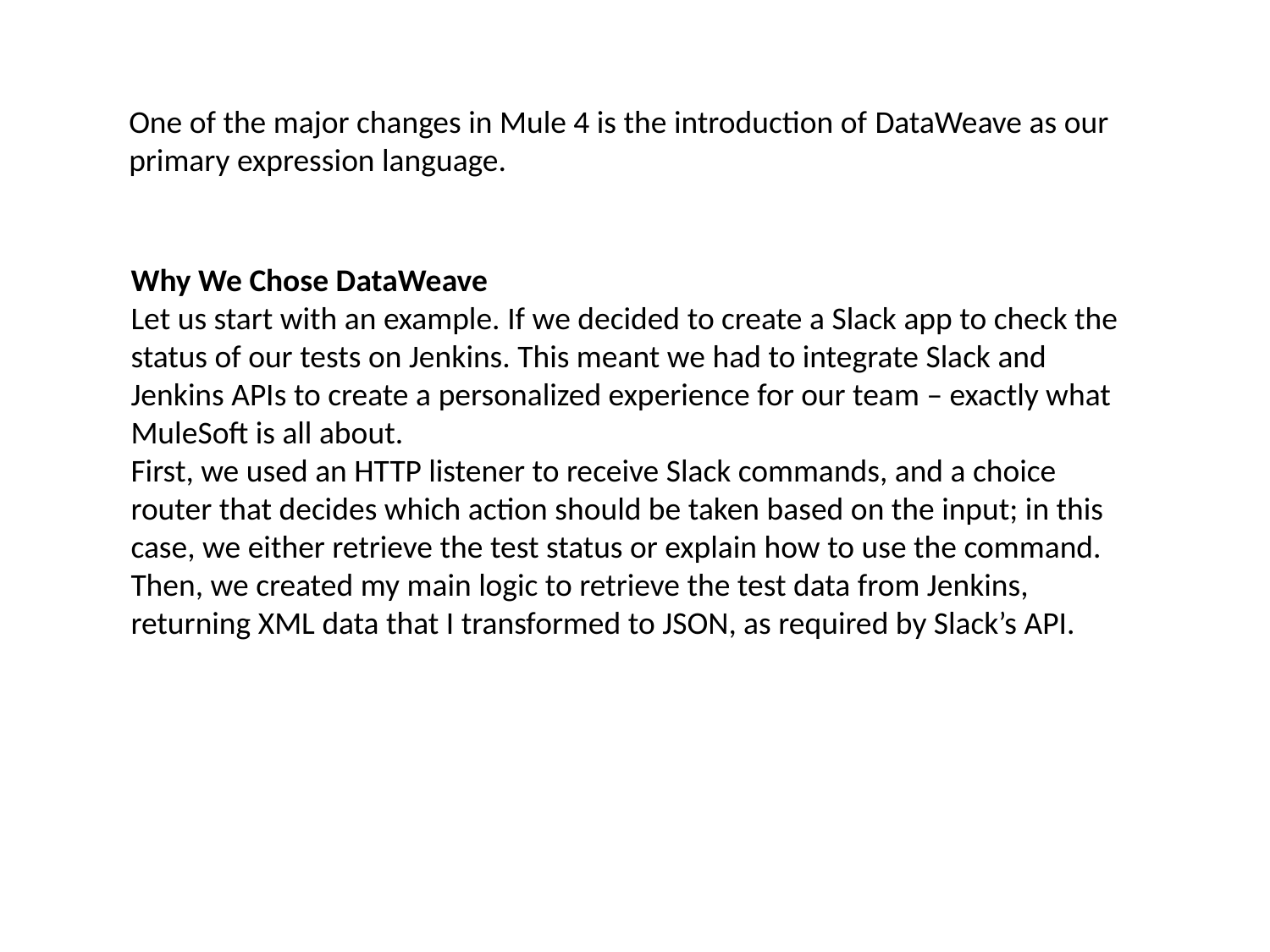

One of the major changes in Mule 4 is the introduction of DataWeave as our primary expression language.
Why We Chose DataWeave
Let us start with an example. If we decided to create a Slack app to check the status of our tests on Jenkins. This meant we had to integrate Slack and Jenkins APIs to create a personalized experience for our team – exactly what MuleSoft is all about.
First, we used an HTTP listener to receive Slack commands, and a choice router that decides which action should be taken based on the input; in this case, we either retrieve the test status or explain how to use the command.
Then, we created my main logic to retrieve the test data from Jenkins, returning XML data that I transformed to JSON, as required by Slack’s API.